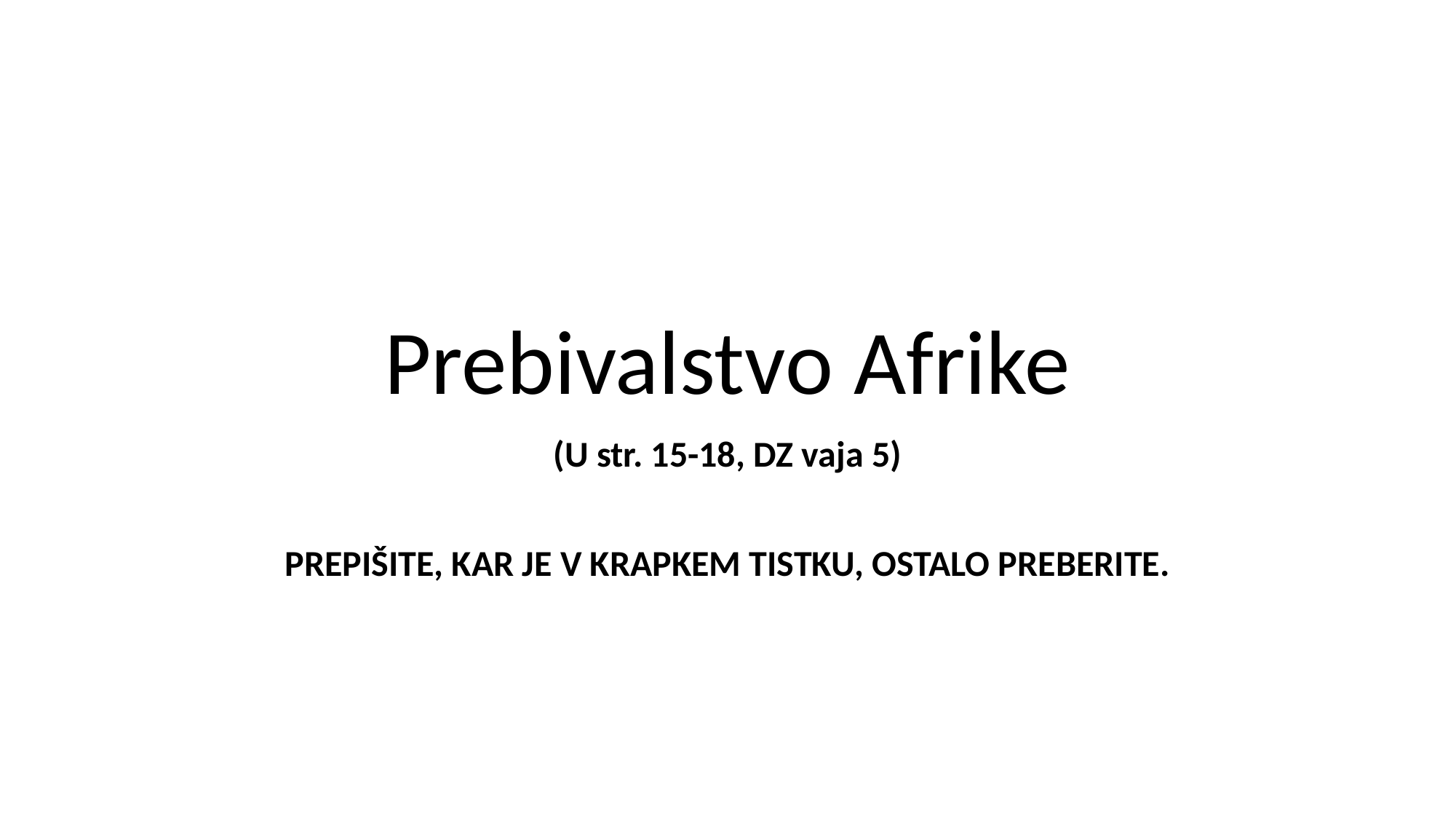

# Prebivalstvo Afrike
(U str. 15-18, DZ vaja 5)

PREPIŠITE, KAR JE V KRAPKEM TISTKU, OSTALO PREBERITE.